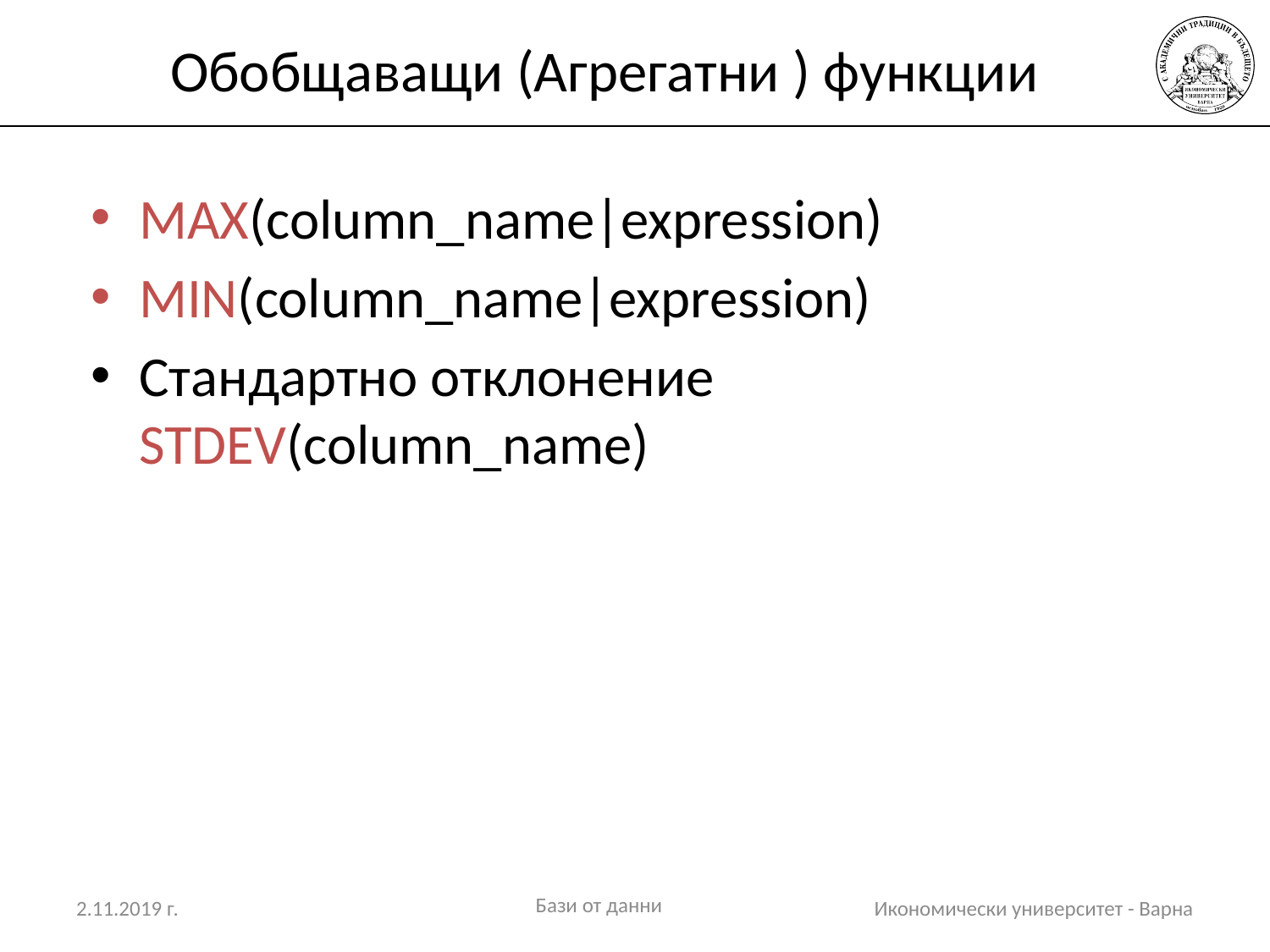

# Обобщаващи (Агрегатни ) функции
MAX(column_name|expression)
MIN(column_name|expression)
Стандартно отклонение
STDEV(column_name)
Бази от данни
2.11.2019 г.
Икономически университет - Варна